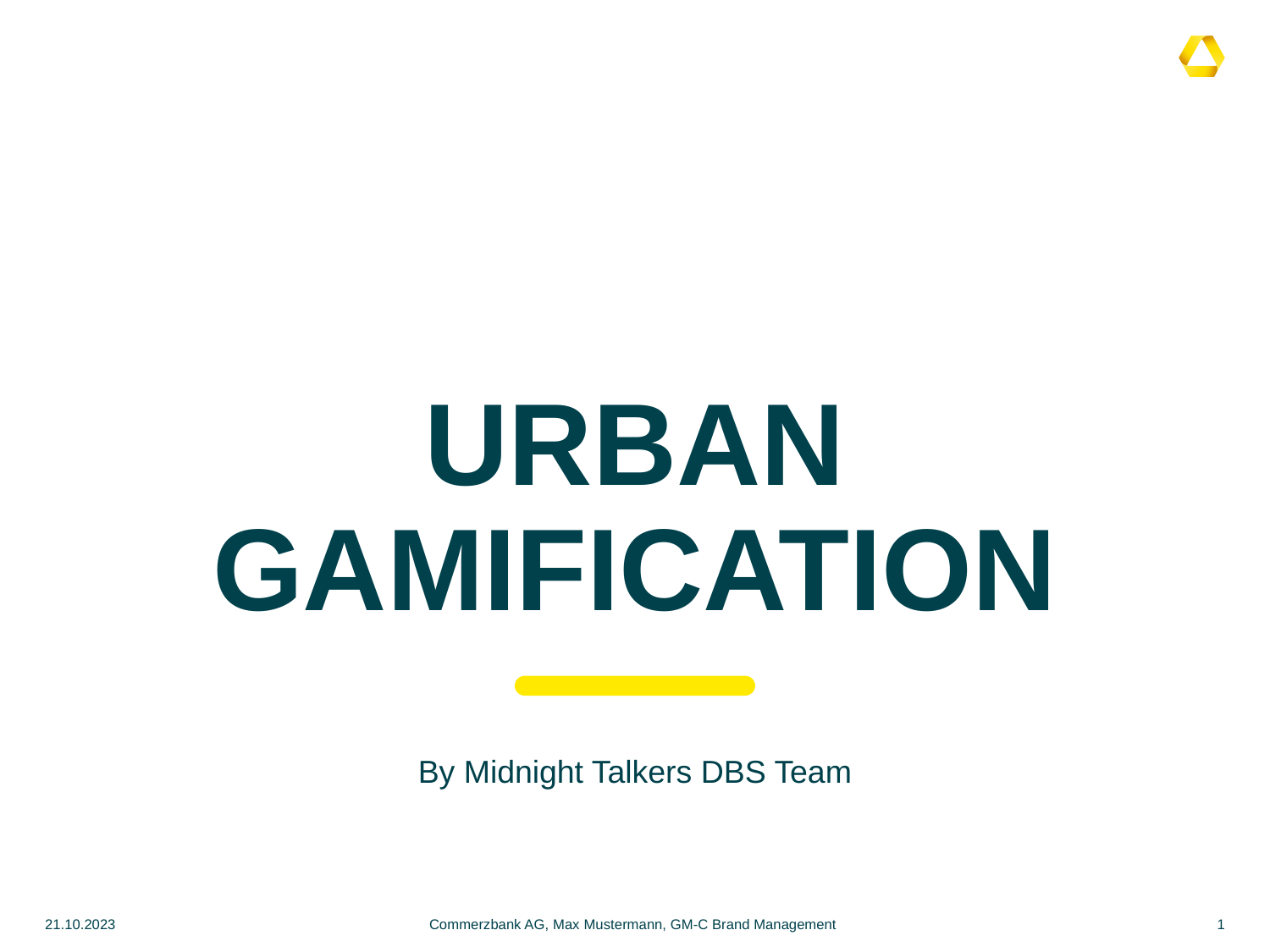

# URBAN GAMIFICATION
By Midnight Talkers DBS Team
21.10.2023
Commerzbank AG, Max Mustermann, GM-C Brand Management
1